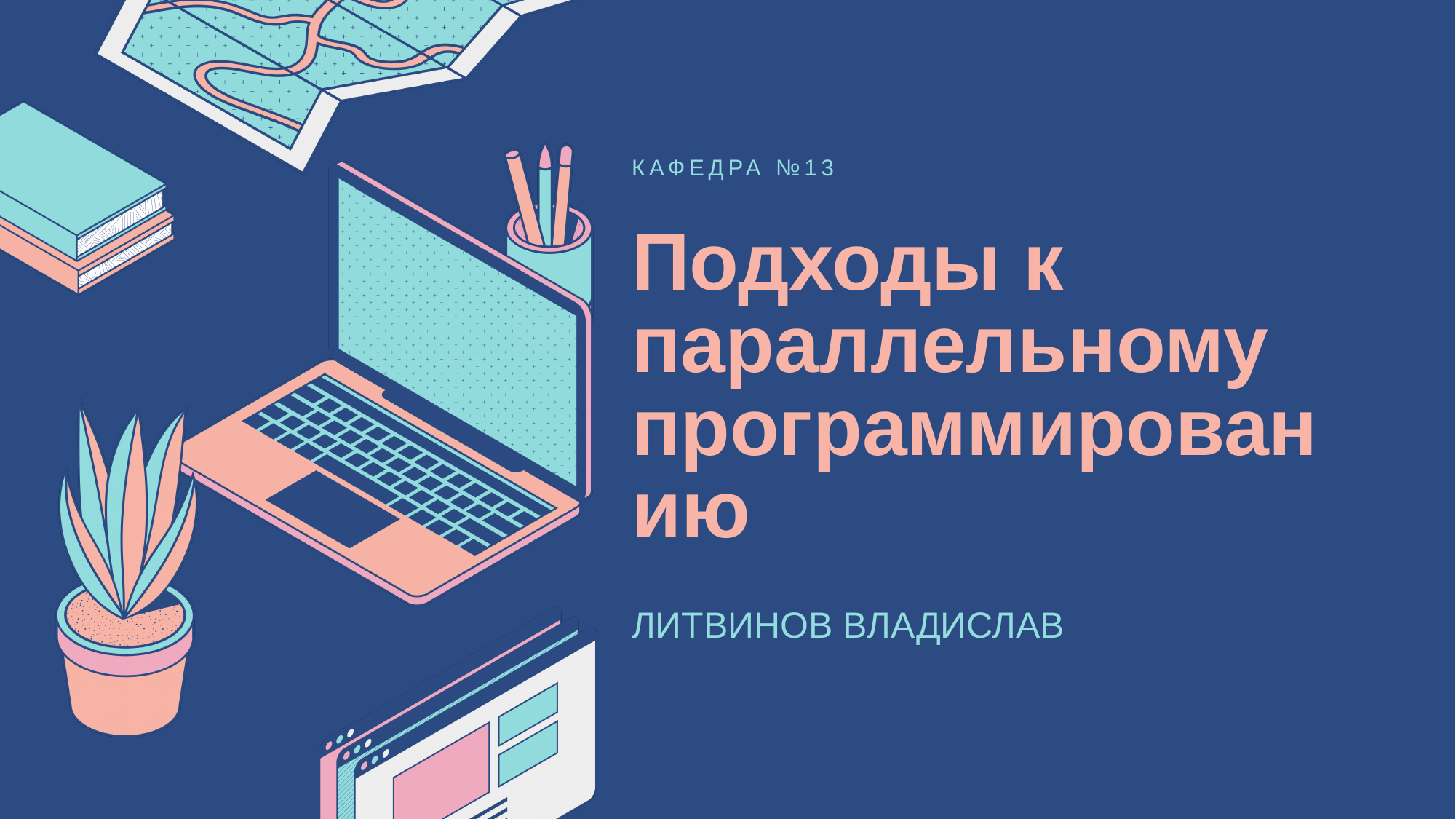

КАФЕДРА №13
Подходы к параллельному программированию
ЛИТВИНОВ ВЛАДИСЛАВ